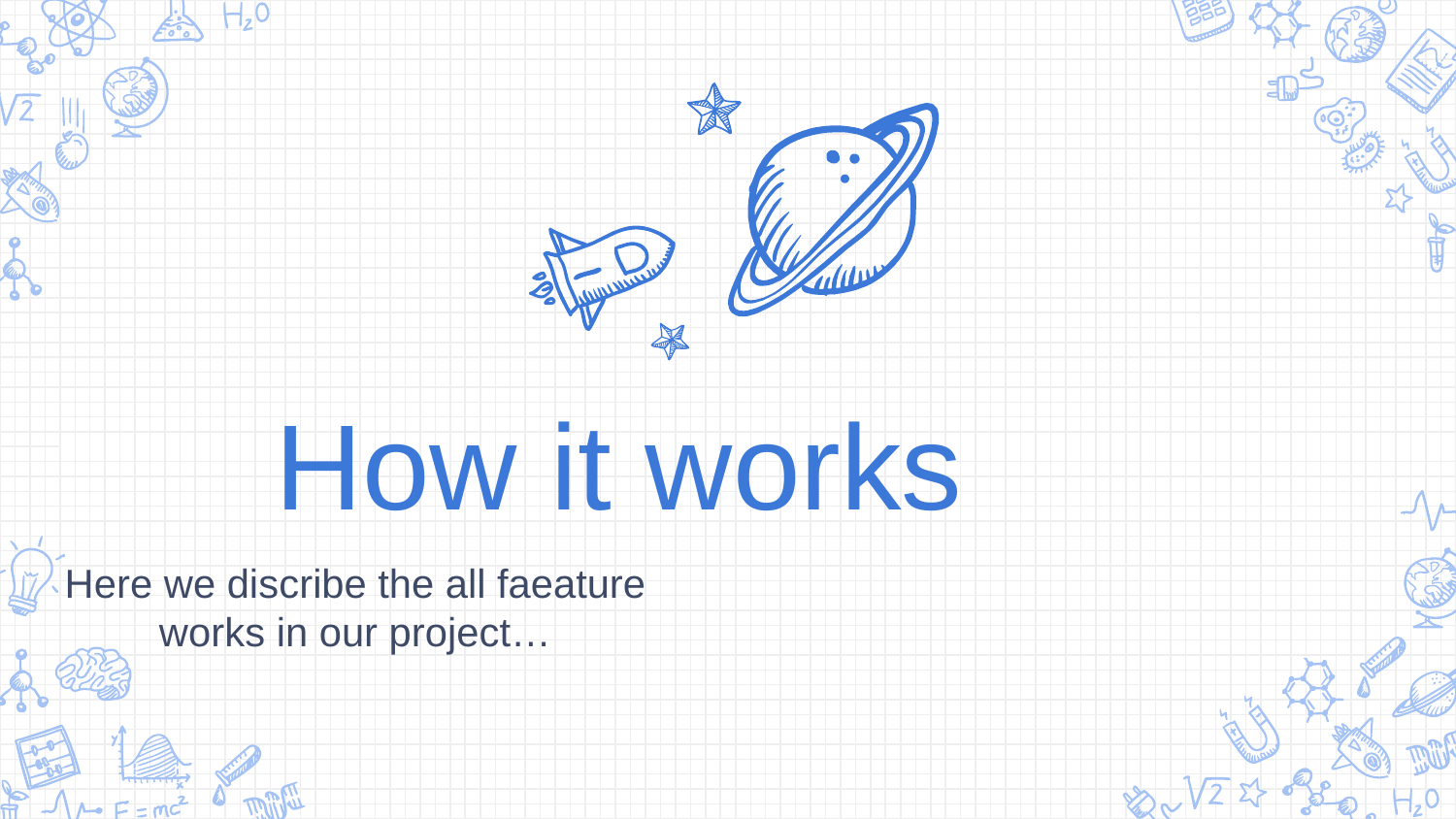

How it works
Here we discribe the all faeature works in our project…